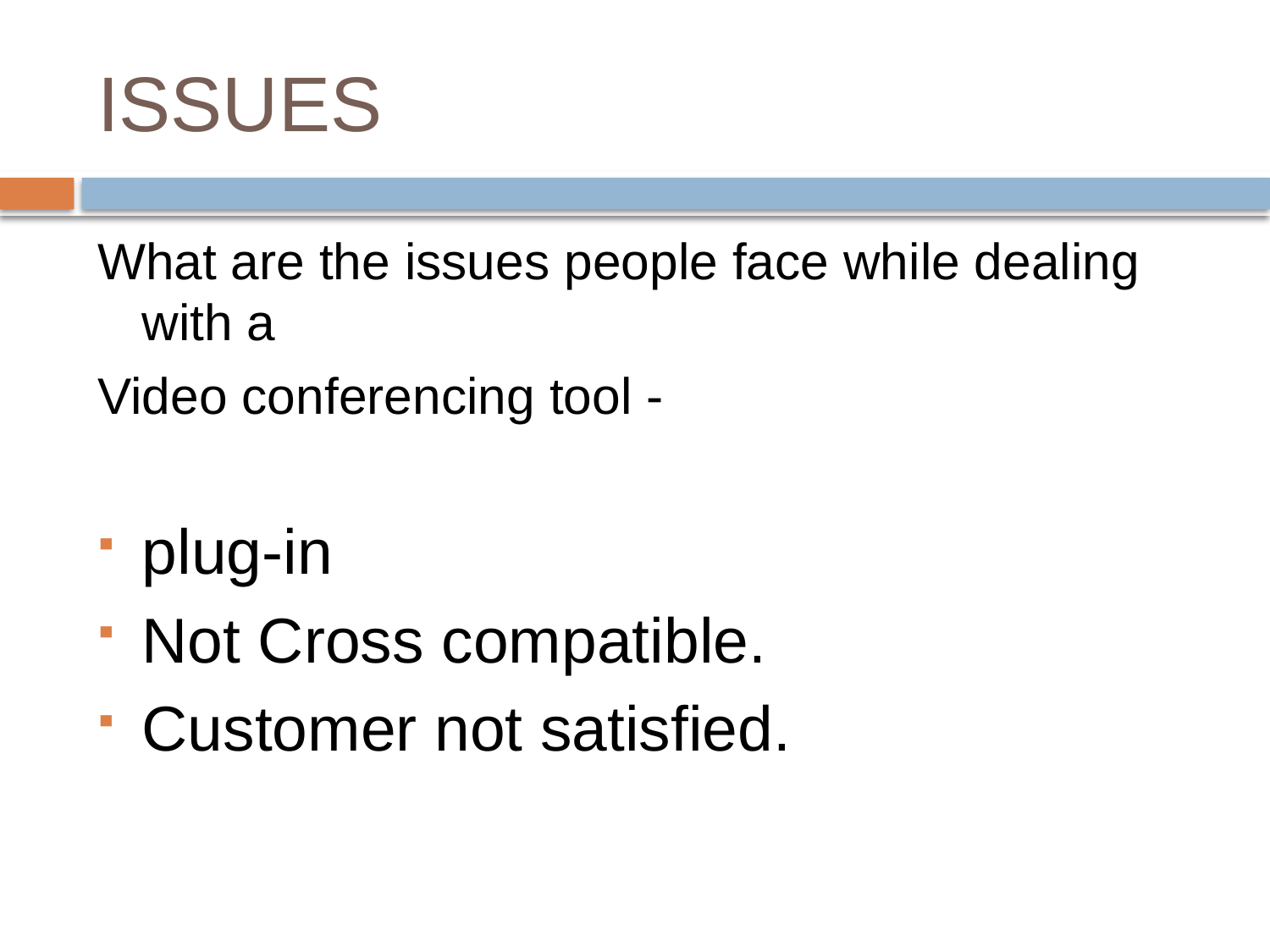

# ISSUES
What are the issues people face while dealing with a
Video conferencing tool -

plug-in
Not Cross compatible.
Customer not satisfied.